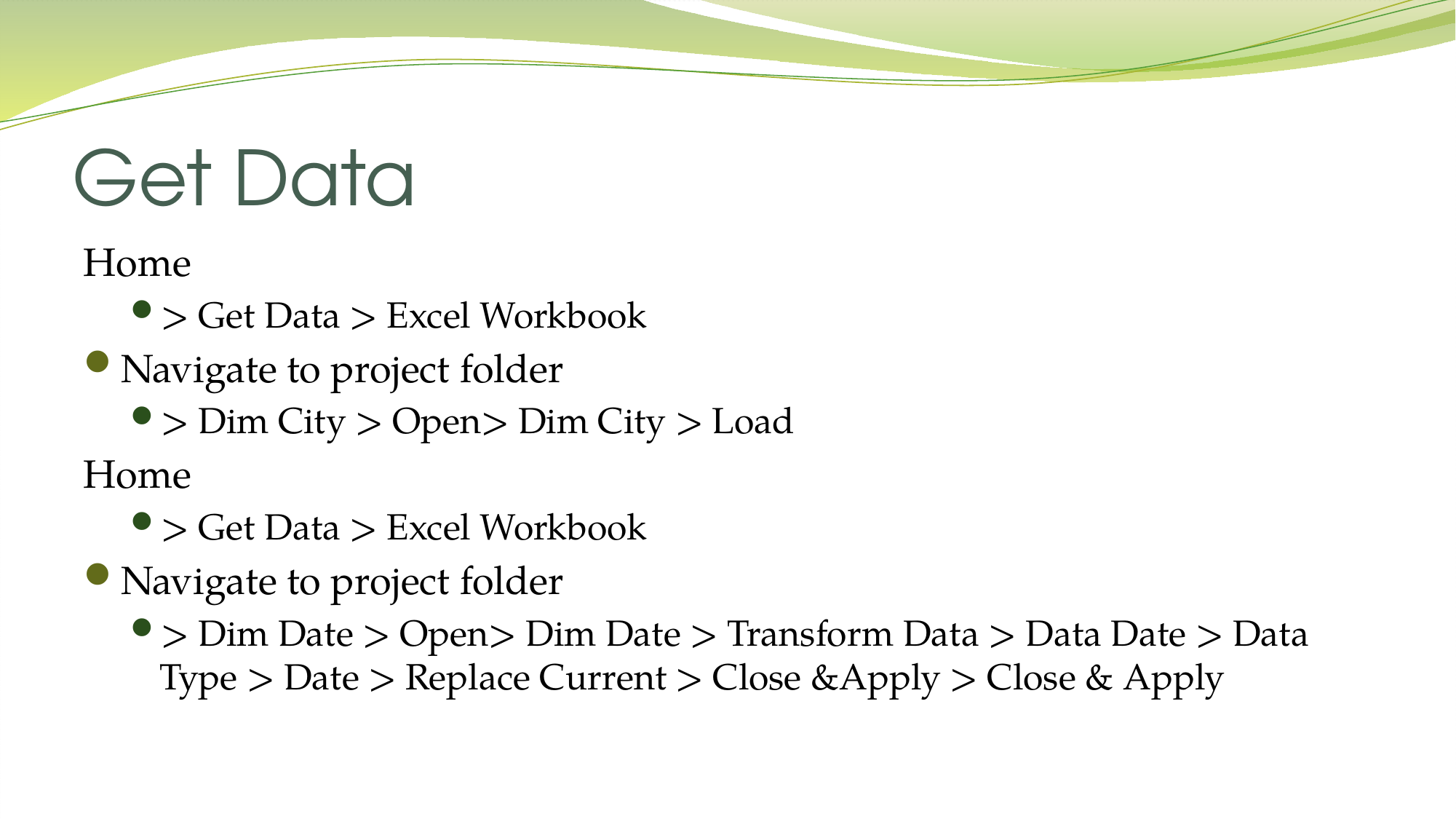

# Get Data
Home
> Get Data > Excel Workbook
Navigate to project folder
> Dim City > Open> Dim City > Load
Home
> Get Data > Excel Workbook
Navigate to project folder
> Dim Date > Open> Dim Date > Transform Data > Data Date > Data Type > Date > Replace Current > Close &Apply > Close & Apply